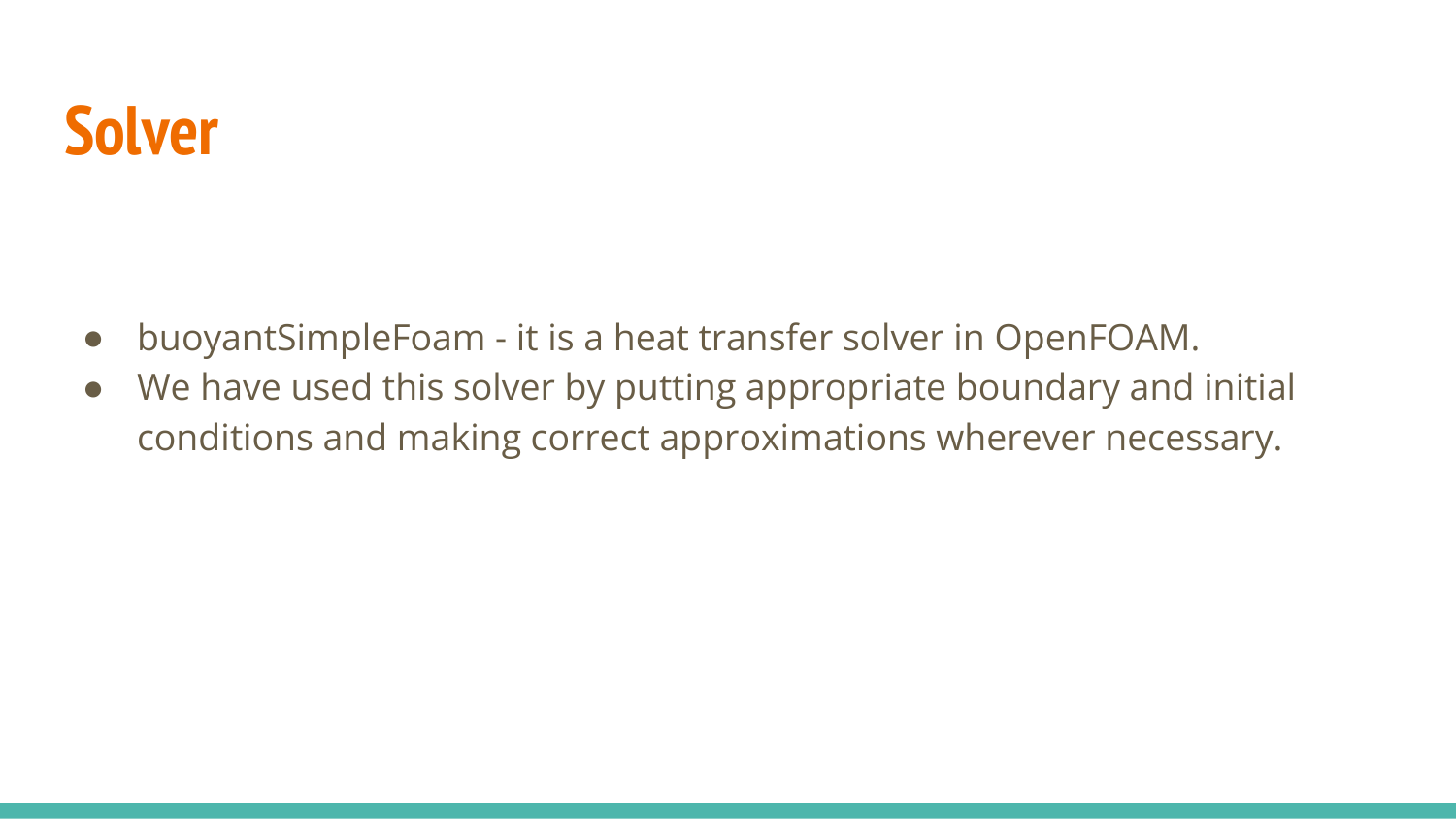

# Solver
buoyantSimpleFoam - it is a heat transfer solver in OpenFOAM.
We have used this solver by putting appropriate boundary and initial conditions and making correct approximations wherever necessary.